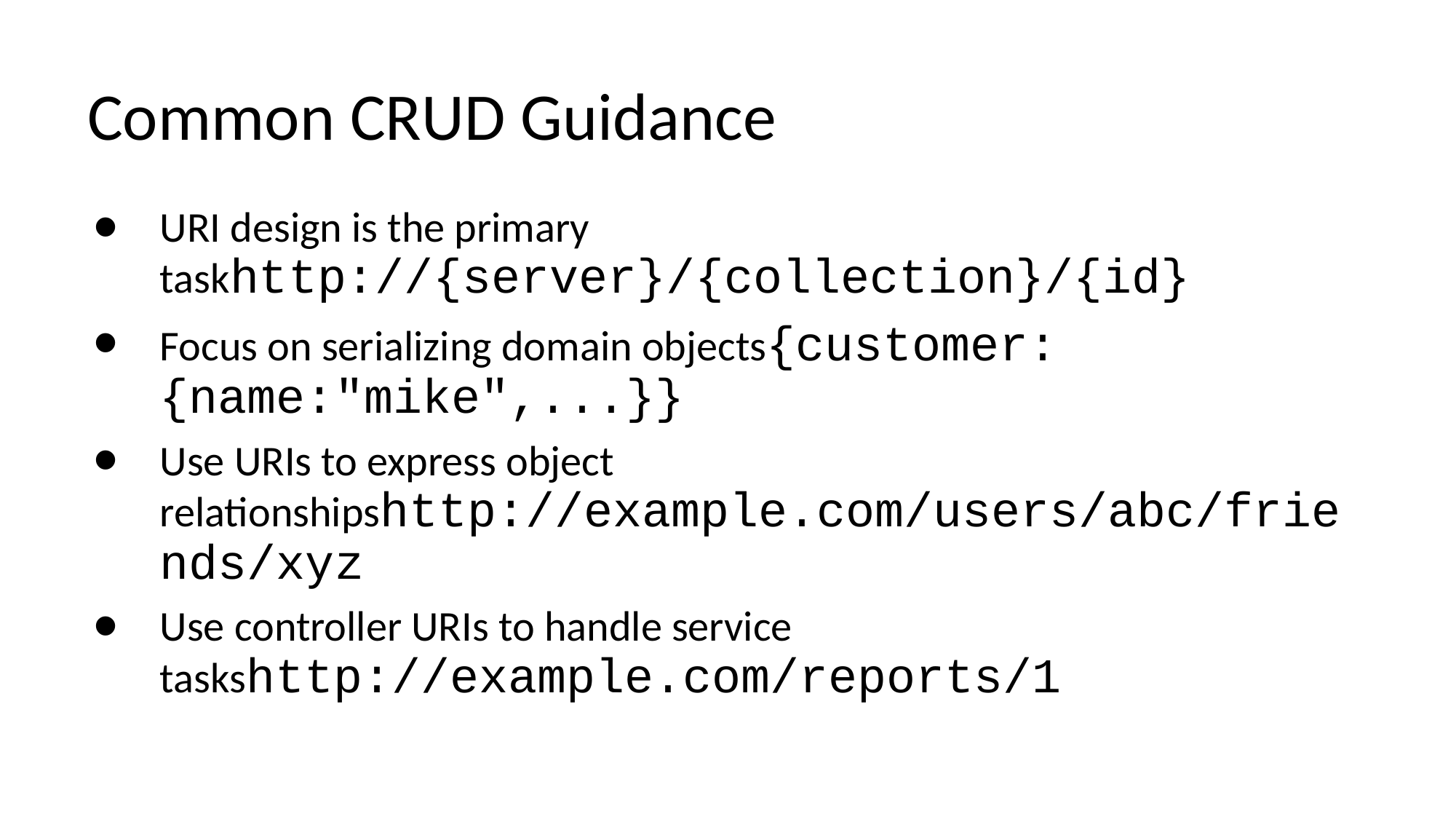

# Common CRUD Guidance
URI design is the primary taskhttp://{server}/{collection}/{id}
Focus on serializing domain objects{customer: {name:"mike",...}}
Use URIs to express object relationshipshttp://example.com/users/abc/friends/xyz
Use controller URIs to handle service taskshttp://example.com/reports/1